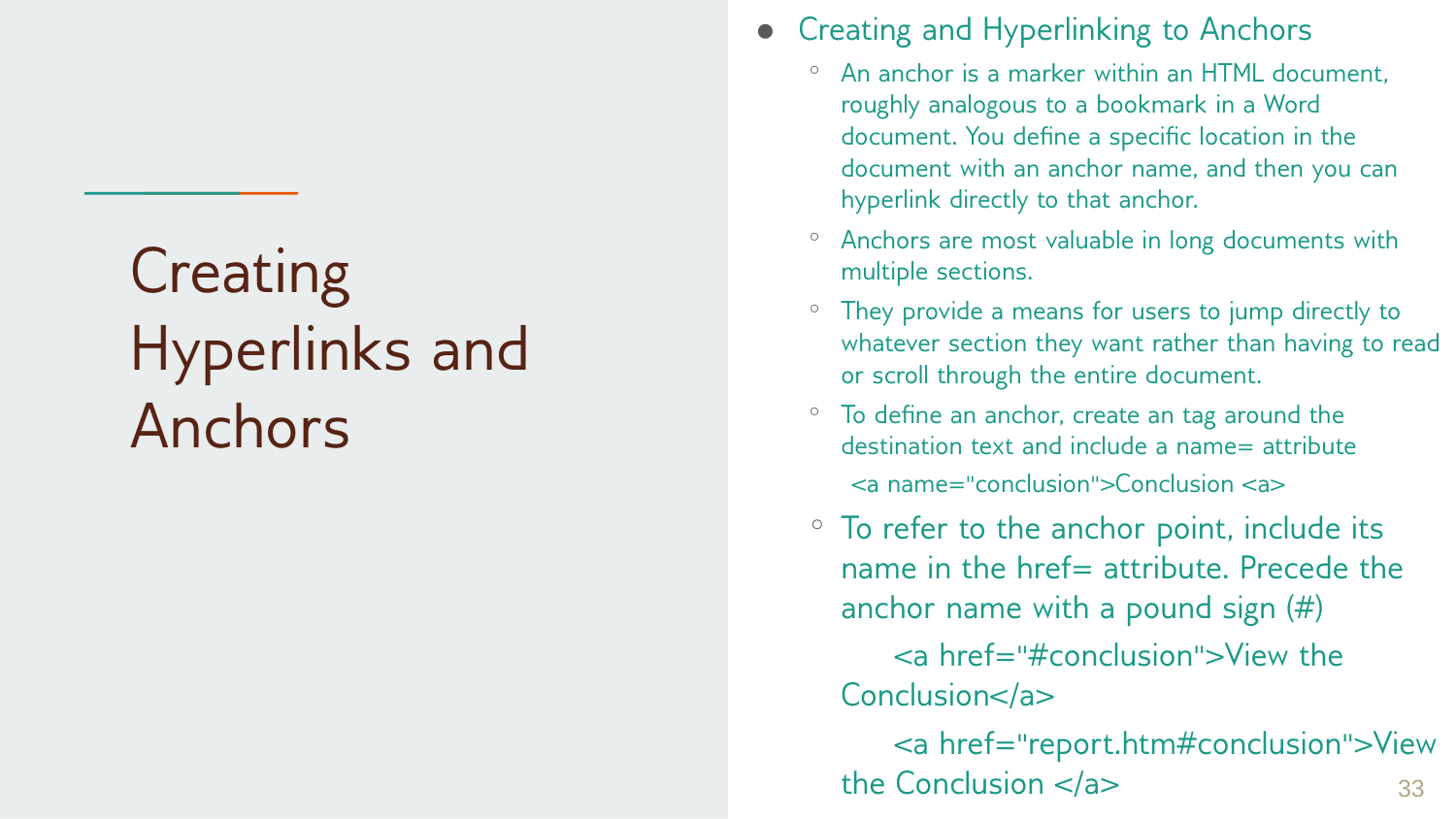

Creating and Hyperlinking to Anchors
An anchor is a marker within an HTML document, roughly analogous to a bookmark in a Word document. You define a specific location in the document with an anchor name, and then you can hyperlink directly to that anchor.
Anchors are most valuable in long documents with multiple sections.
They provide a means for users to jump directly to whatever section they want rather than having to read or scroll through the entire document.
To define an anchor, create an tag around the destination text and include a name= attribute
 <a name="conclusion">Conclusion <a>
To refer to the anchor point, include its name in the href= attribute. Precede the anchor name with a pound sign (#)
         <a href="#conclusion">View the Conclusion</a>
         <a href="report.htm#conclusion">View the Conclusion </a>
# Creating Hyperlinks and Anchors

 33